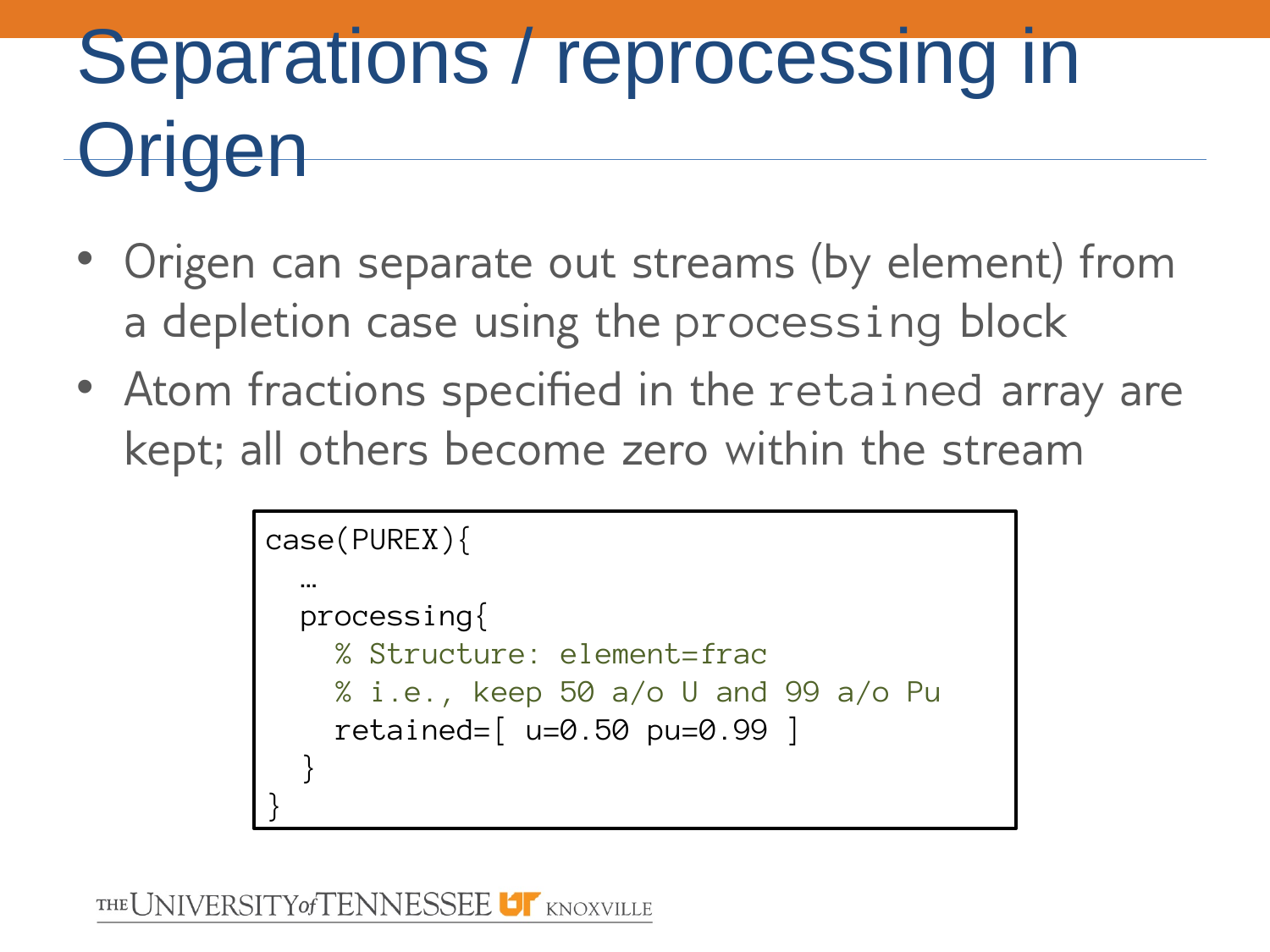

# Separations / reprocessing in Origen
Origen can separate out streams (by element) from a depletion case using the processing block
Atom fractions specified in the retained array are kept; all others become zero within the stream

case(PUREX){
  …
  processing{
    % Structure: element=frac
    % i.e., keep 50 a/o U and 99 a/o Pu
    retained=[ u=0.50 pu=0.99 ]
  }
}